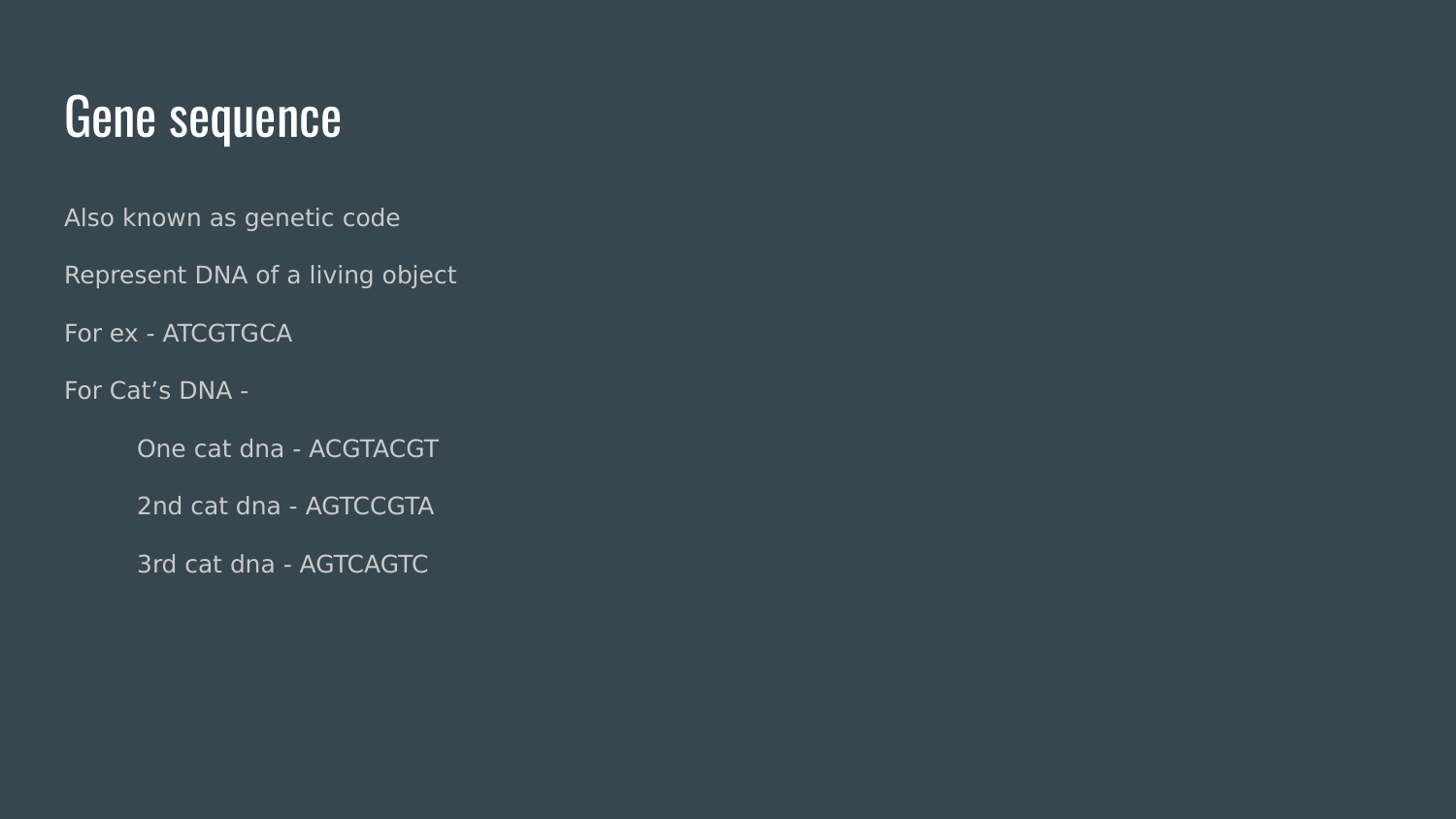

# Gene sequence
Also known as genetic code
Represent DNA of a living object
For ex - ATCGTGCA
For Cat’s DNA -
One cat dna - ACGTACGT
2nd cat dna - AGTCCGTA
3rd cat dna - AGTCAGTC